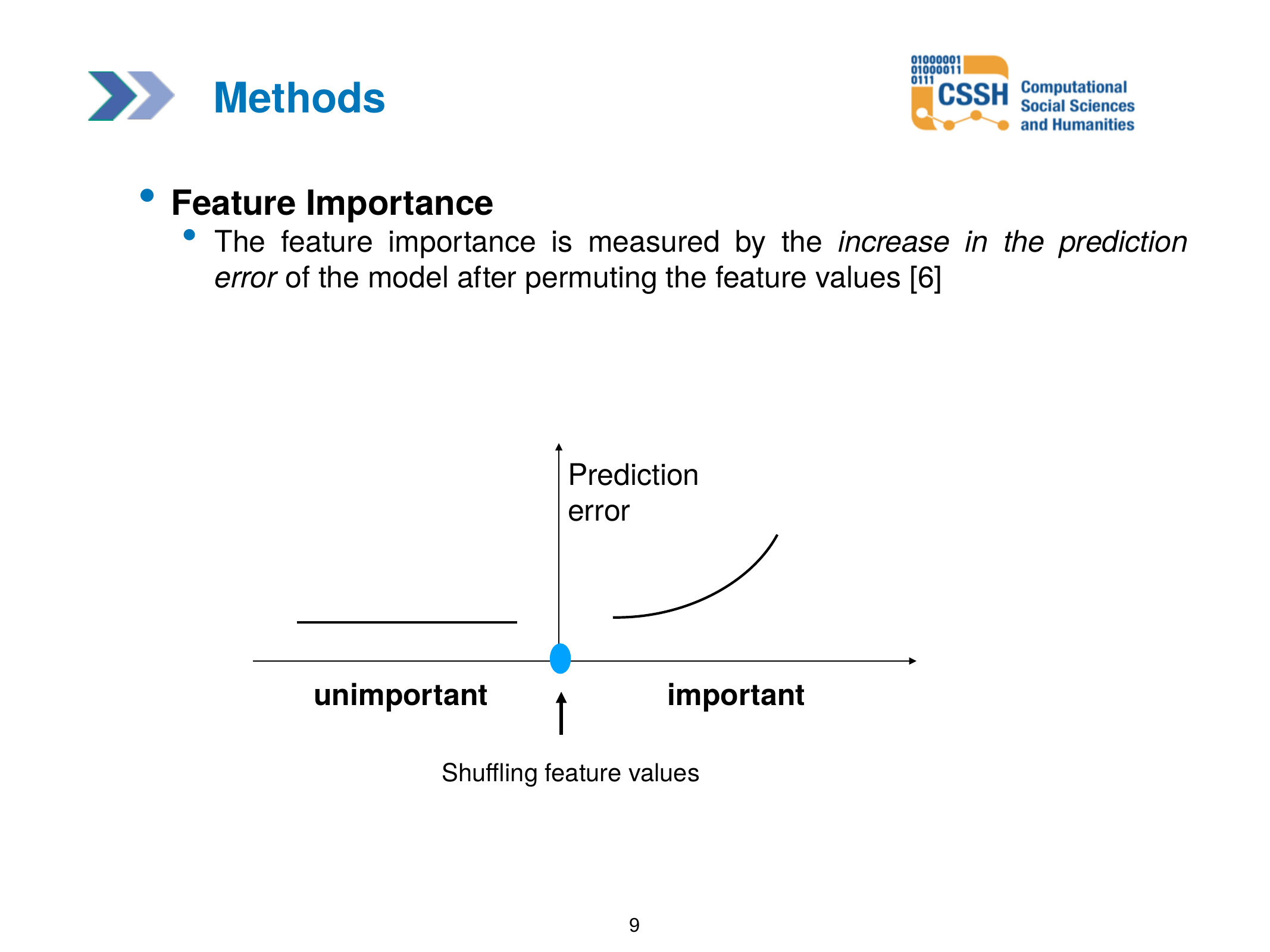

Methods
Feature Importance
The feature importance is measured by the increase in the prediction error of the model after permuting the feature values [6]

Prediction
error

unimportant
important
Shuffling feature values
9